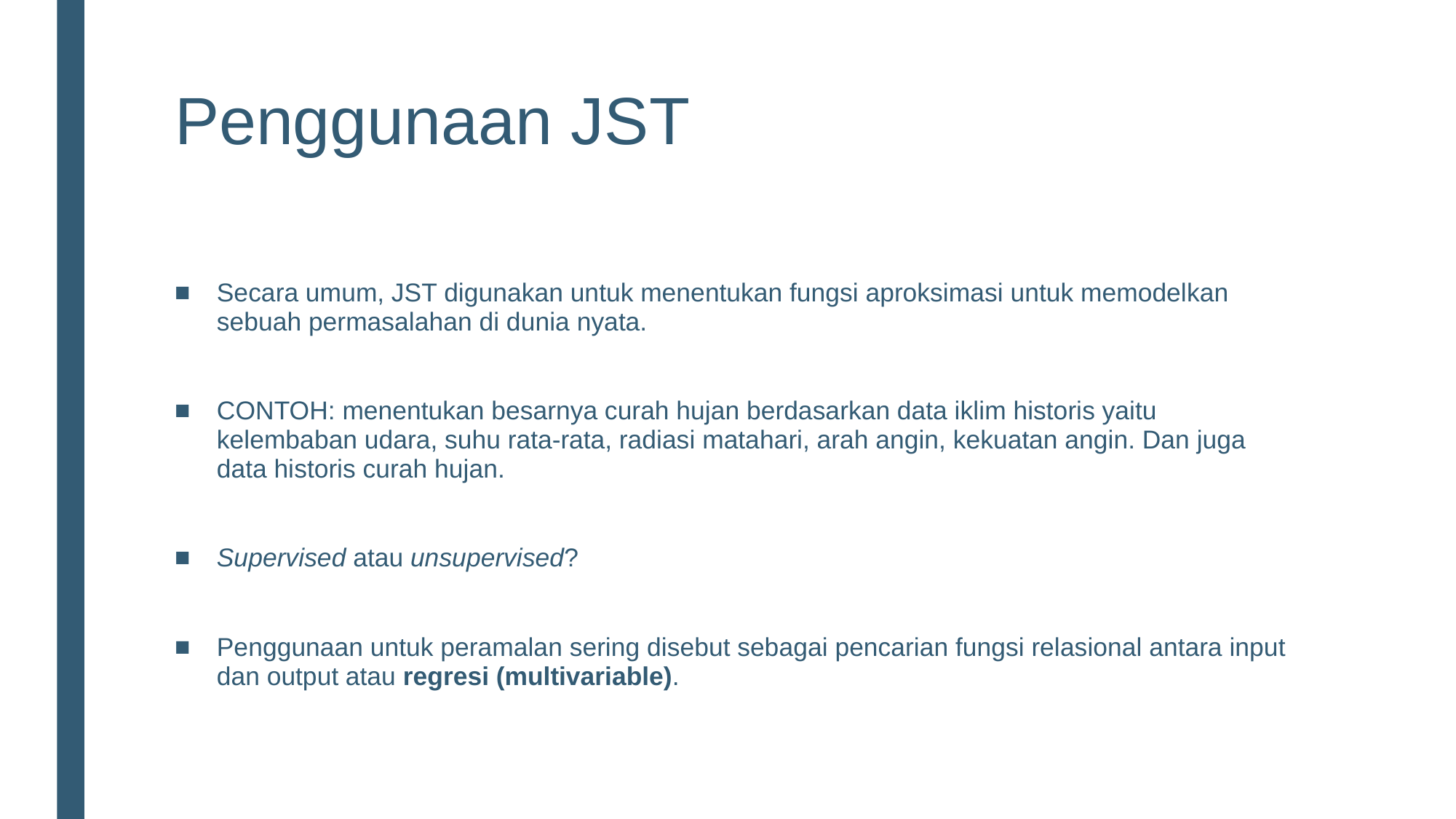

# Penggunaan JST
Secara umum, JST digunakan untuk menentukan fungsi aproksimasi untuk memodelkan sebuah permasalahan di dunia nyata.

CONTOH: menentukan besarnya curah hujan berdasarkan data iklim historis yaitu kelembaban udara, suhu rata-rata, radiasi matahari, arah angin, kekuatan angin. Dan juga data historis curah hujan.

Supervised atau unsupervised?

Penggunaan untuk peramalan sering disebut sebagai pencarian fungsi relasional antara input dan output atau regresi (multivariable).